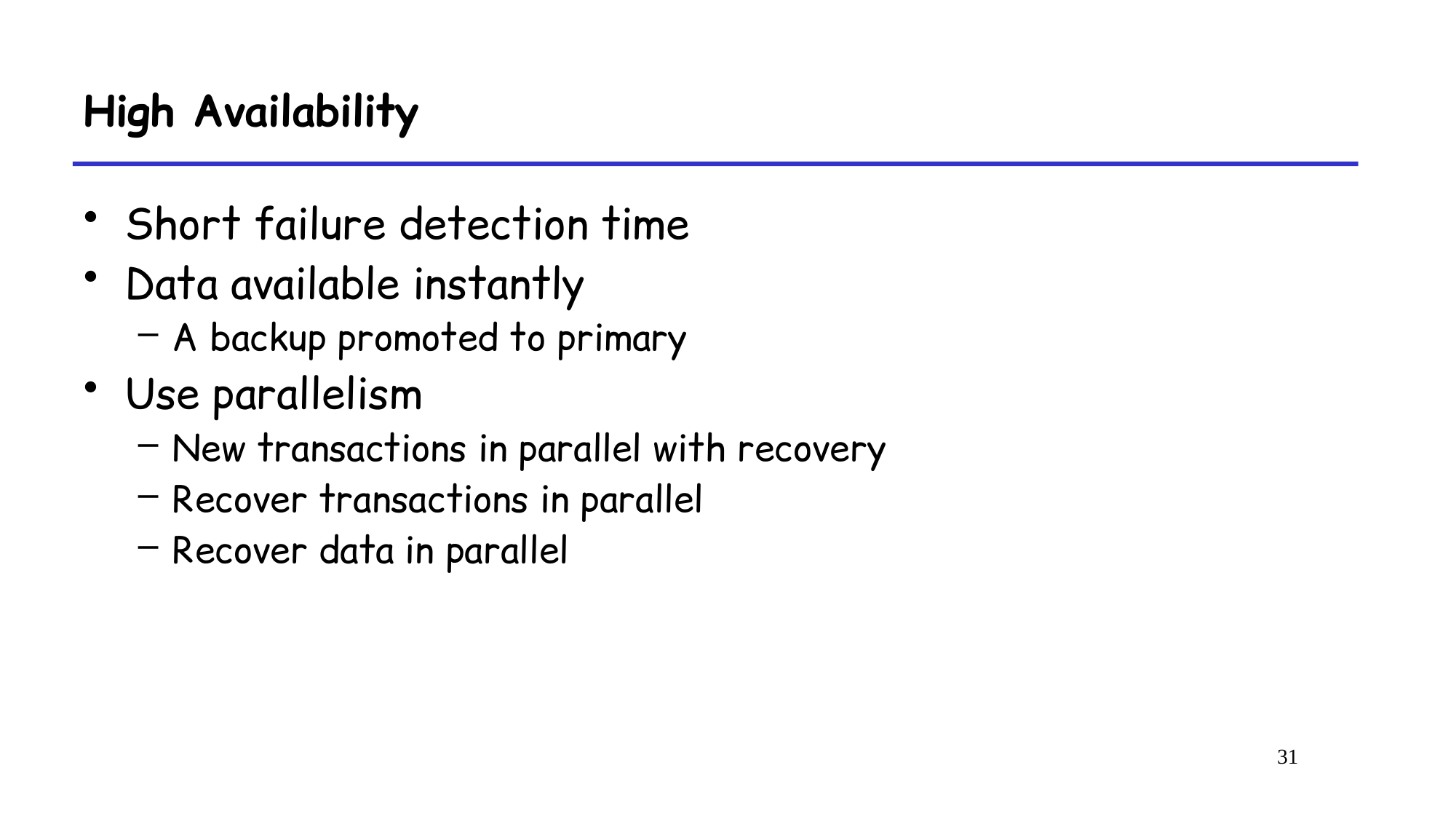

# High Availability
Short failure detection time
Data available instantly
A backup promoted to primary
Use parallelism
New transactions in parallel with recovery
Recover transactions in parallel
Recover data in parallel
31